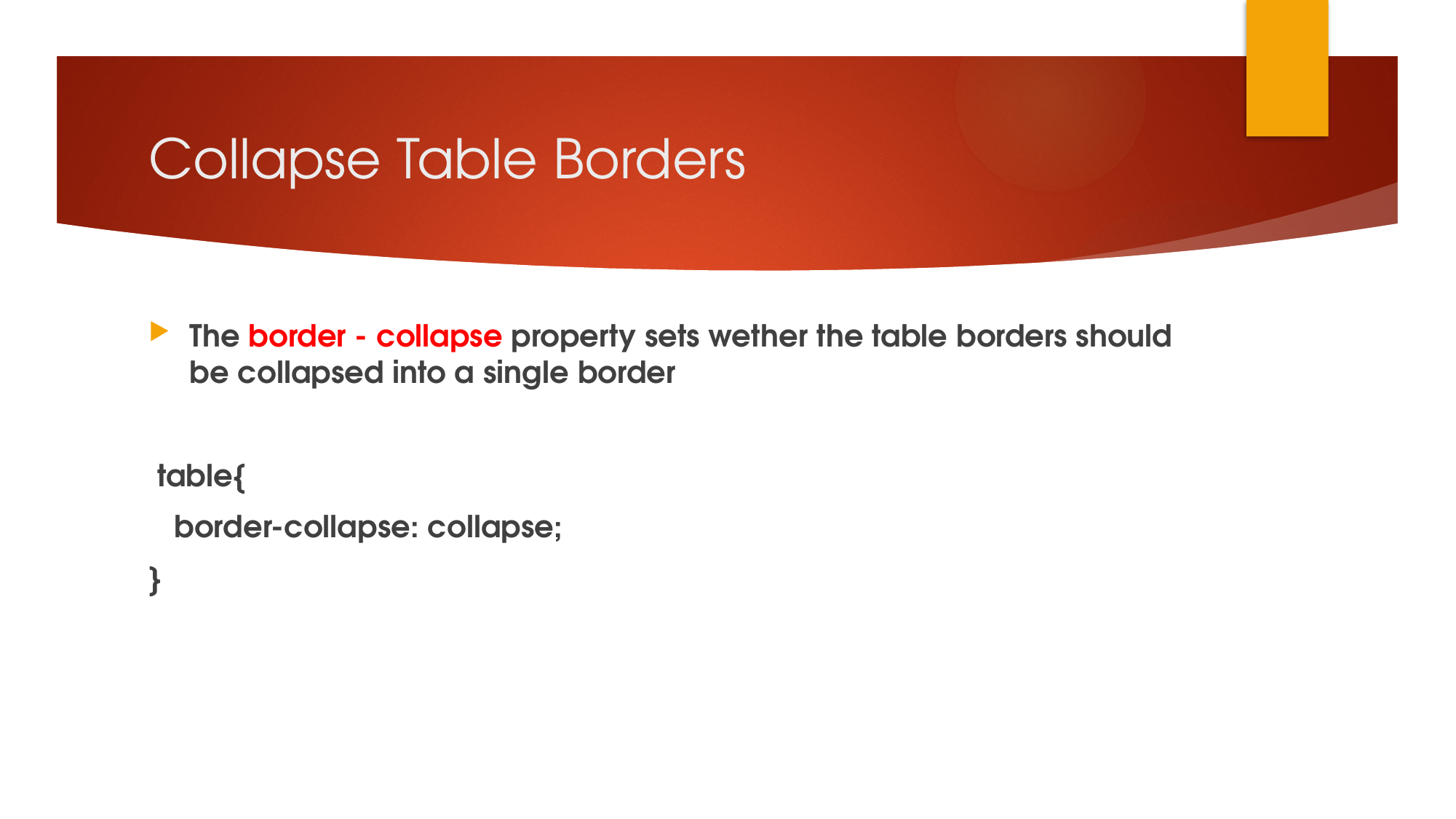

# Collapse Table Borders
The border - collapse property sets wether the table borders should be collapsed into a single border

 table{
   border-collapse: collapse;
}